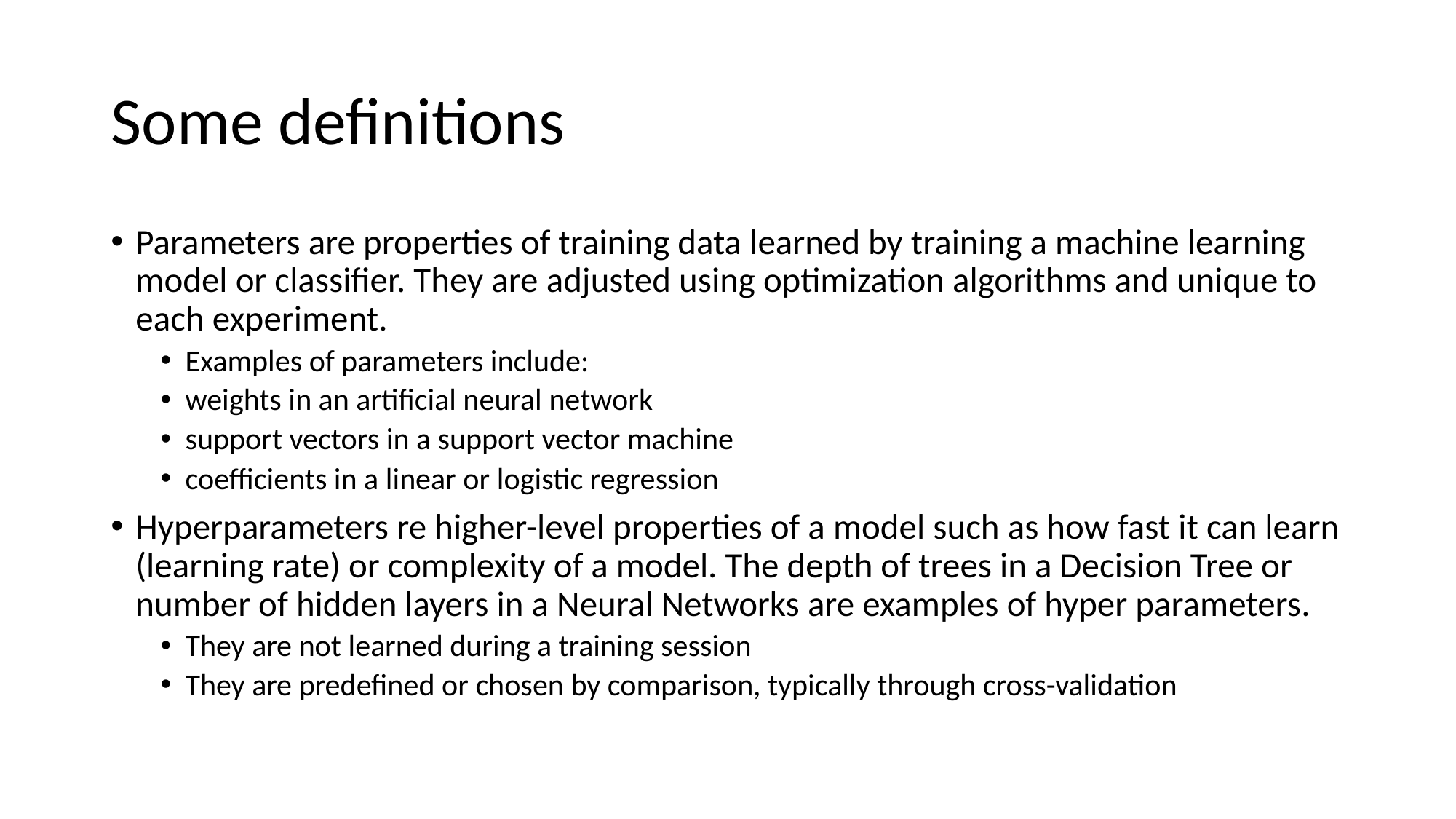

# Some definitions
Parameters are properties of training data learned by training a machine learning model or classifier. They are adjusted using optimization algorithms and unique to each experiment.
Examples of parameters include:
weights in an artificial neural network
support vectors in a support vector machine
coefficients in a linear or logistic regression
Hyperparameters re higher-level properties of a model such as how fast it can learn (learning rate) or complexity of a model. The depth of trees in a Decision Tree or number of hidden layers in a Neural Networks are examples of hyper parameters.
They are not learned during a training session
They are predefined or chosen by comparison, typically through cross-validation